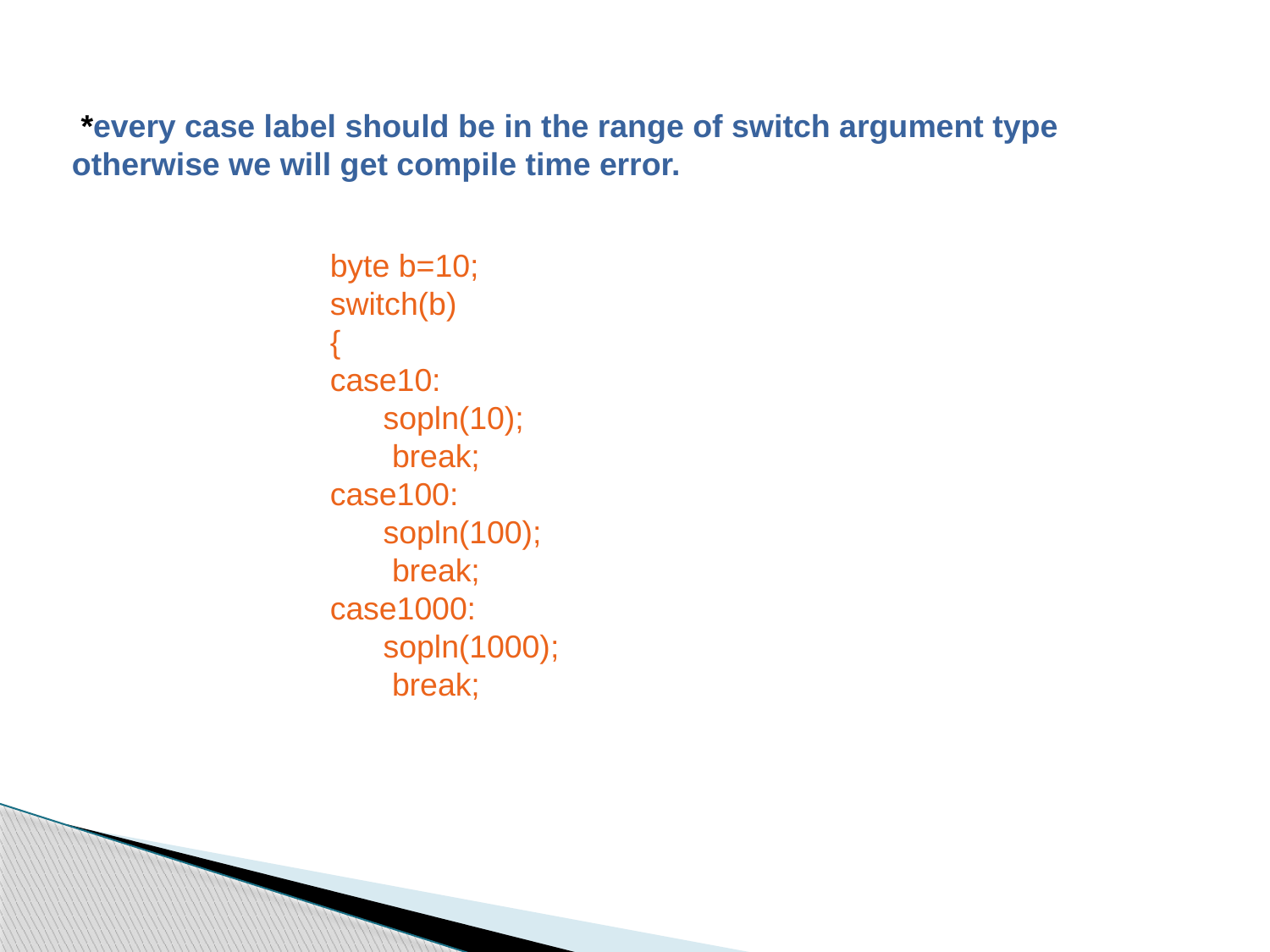

*every case label should be in the range of switch argument type      otherwise we will get compile time error.
byte b=10;
switch(b)
{
case10:
      sopln(10);
       break;
case100:
      sopln(100);
       break;
case1000:
      sopln(1000);
       break;